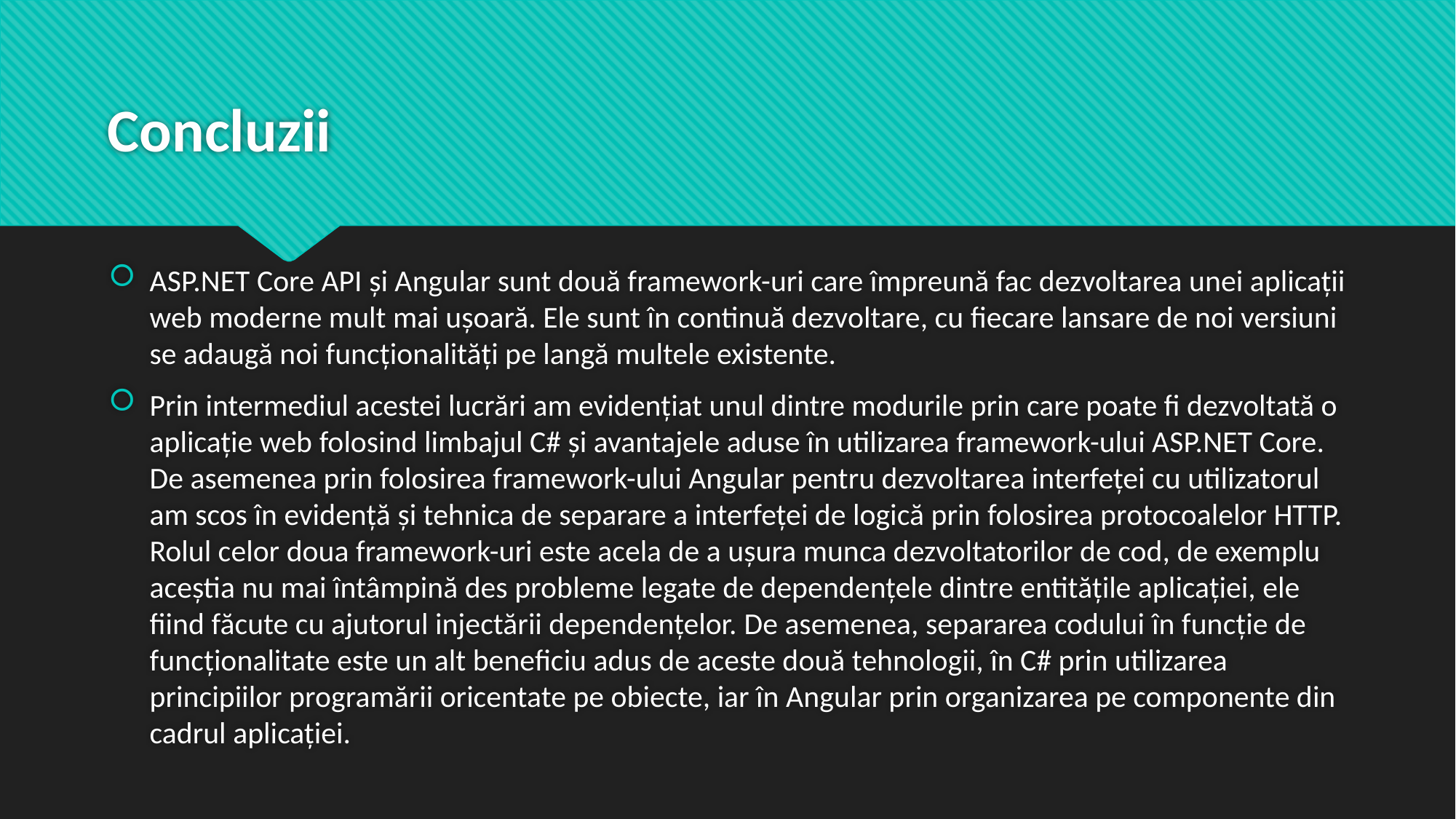

# Concluzii
ASP.NET Core API și Angular sunt două framework-uri care împreună fac dezvoltarea unei aplicații web moderne mult mai ușoară. Ele sunt în continuă dezvoltare, cu fiecare lansare de noi versiuni se adaugă noi funcționalități pe langă multele existente.
Prin intermediul acestei lucrări am evidențiat unul dintre modurile prin care poate fi dezvoltată o aplicație web folosind limbajul C# și avantajele aduse în utilizarea framework-ului ASP.NET Core. De asemenea prin folosirea framework-ului Angular pentru dezvoltarea interfeței cu utilizatorul am scos în evidență și tehnica de separare a interfeței de logică prin folosirea protocoalelor HTTP. Rolul celor doua framework-uri este acela de a ușura munca dezvoltatorilor de cod, de exemplu aceștia nu mai întâmpină des probleme legate de dependențele dintre entitățile aplicației, ele fiind făcute cu ajutorul injectării dependențelor. De asemenea, separarea codului în funcție de funcționalitate este un alt beneficiu adus de aceste două tehnologii, în C# prin utilizarea principiilor programării oricentate pe obiecte, iar în Angular prin organizarea pe componente din cadrul aplicației.